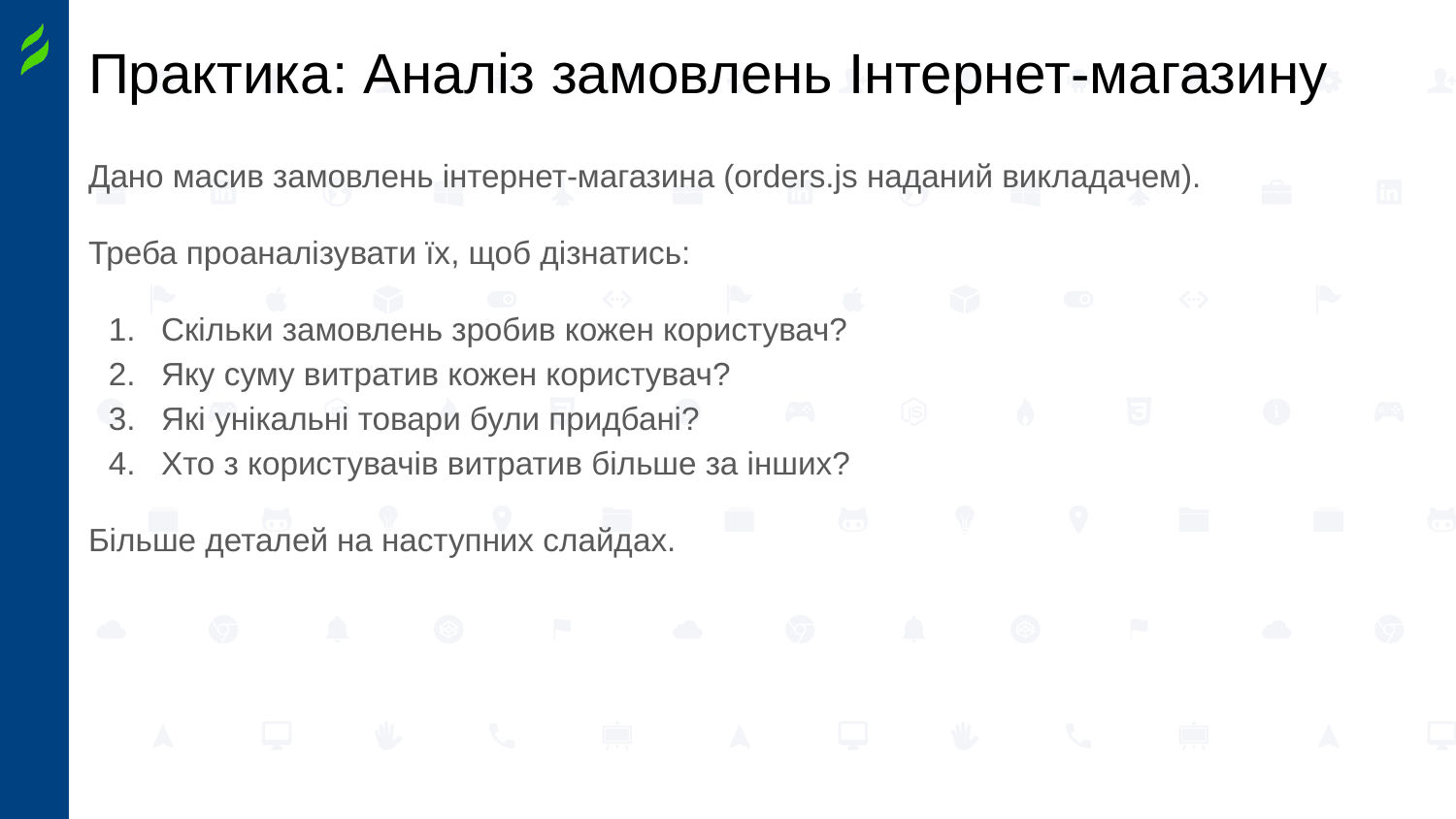

# Практика: Аналіз замовлень Інтернет-магазину
Дано масив замовлень інтернет-магазина (orders.js наданий викладачем).
Треба проаналізувати їх, щоб дізнатись:
Скільки замовлень зробив кожен користувач?
Яку суму витратив кожен користувач?
Які унікальні товари були придбані?
Хто з користувачів витратив більше за інших?
Більше деталей на наступних слайдах.